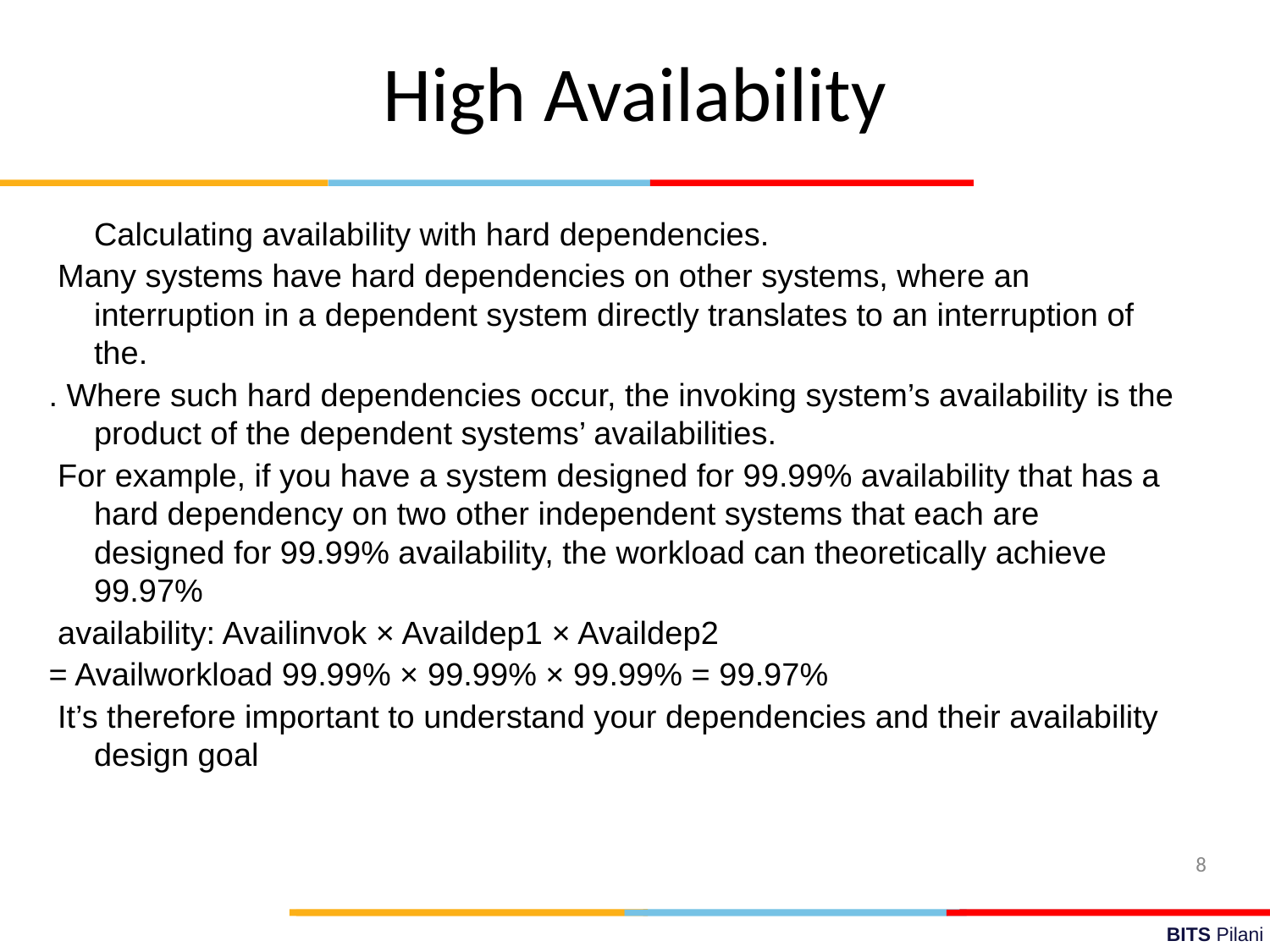

High Availability
	Calculating availability with hard dependencies.
 Many systems have hard dependencies on other systems, where an interruption in a dependent system directly translates to an interruption of the.
. Where such hard dependencies occur, the invoking system’s availability is the product of the dependent systems’ availabilities.
 For example, if you have a system designed for 99.99% availability that has a hard dependency on two other independent systems that each are designed for 99.99% availability, the workload can theoretically achieve 99.97%
 availability: Availinvok × Availdep1 × Availdep2
= Availworkload 99.99% × 99.99% × 99.99% = 99.97%
 It’s therefore important to understand your dependencies and their availability design goal
8